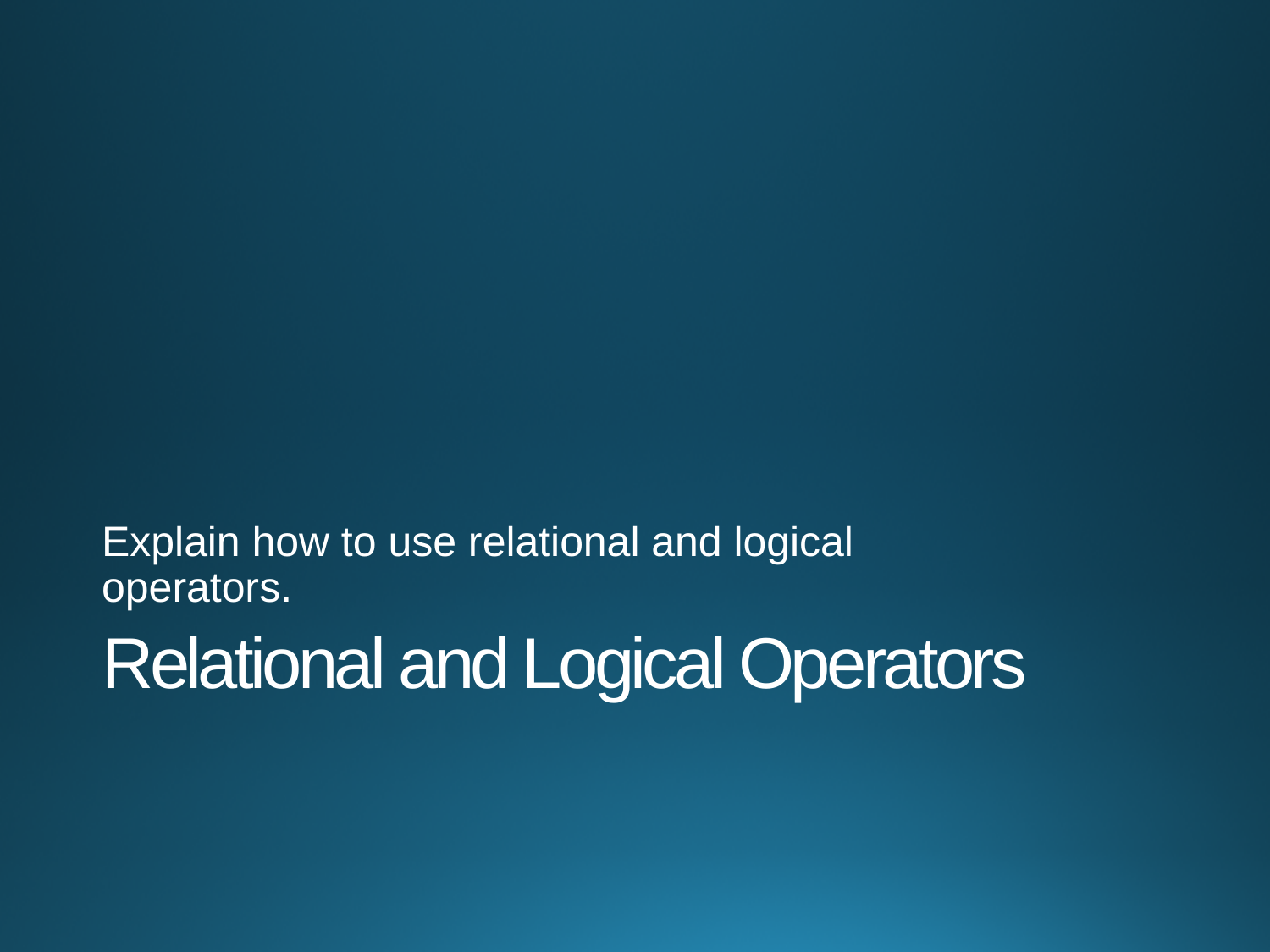

Explain how to use relational and logical operators.
# Relational and Logical Operators